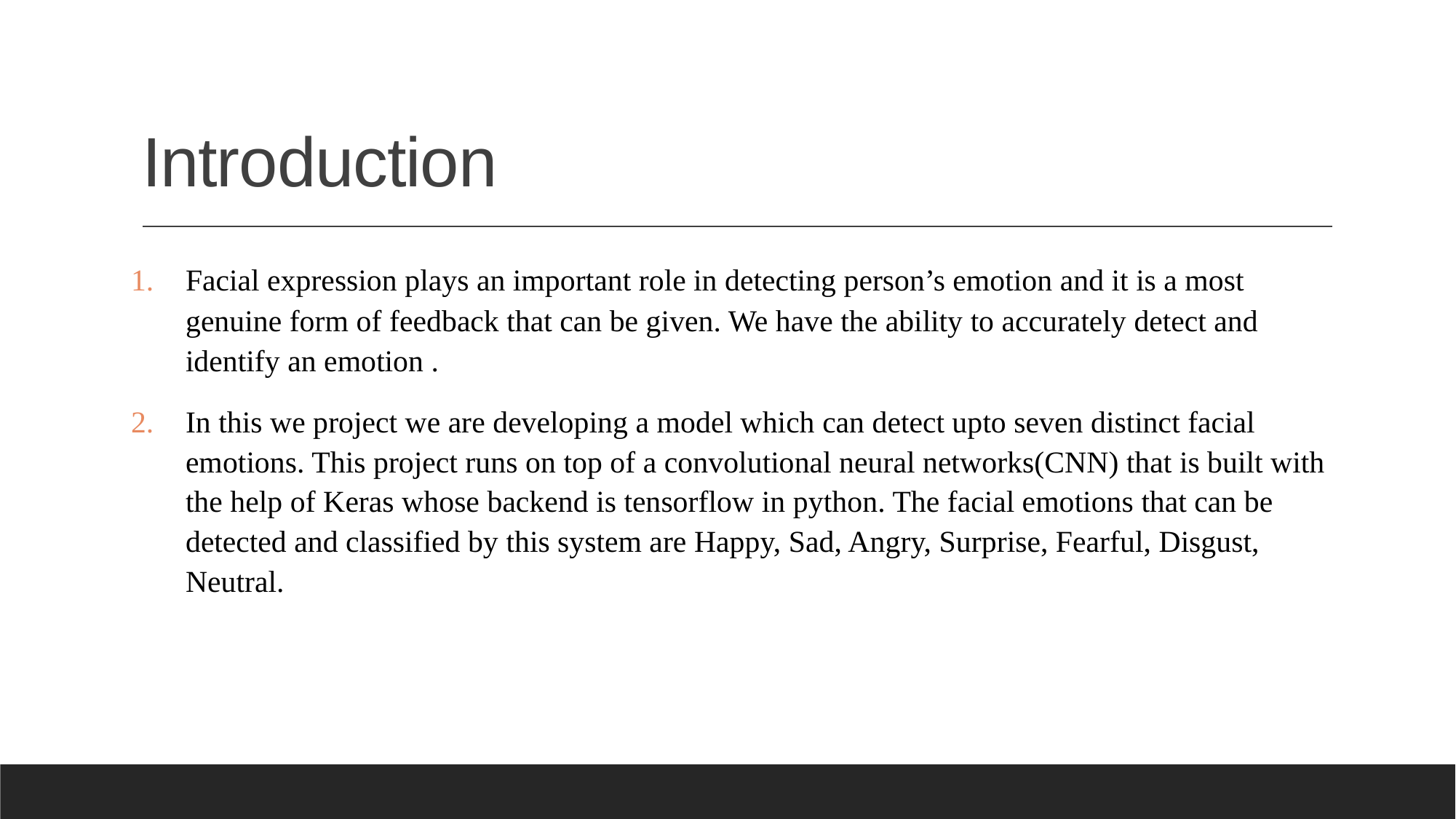

# Introduction
Facial expression plays an important role in detecting person’s emotion and it is a most genuine form of feedback that can be given. We have the ability to accurately detect and identify an emotion .
In this we project we are developing a model which can detect upto seven distinct facial emotions. This project runs on top of a convolutional neural networks(CNN) that is built with the help of Keras whose backend is tensorflow in python. The facial emotions that can be detected and classified by this system are Happy, Sad, Angry, Surprise, Fearful, Disgust, Neutral.